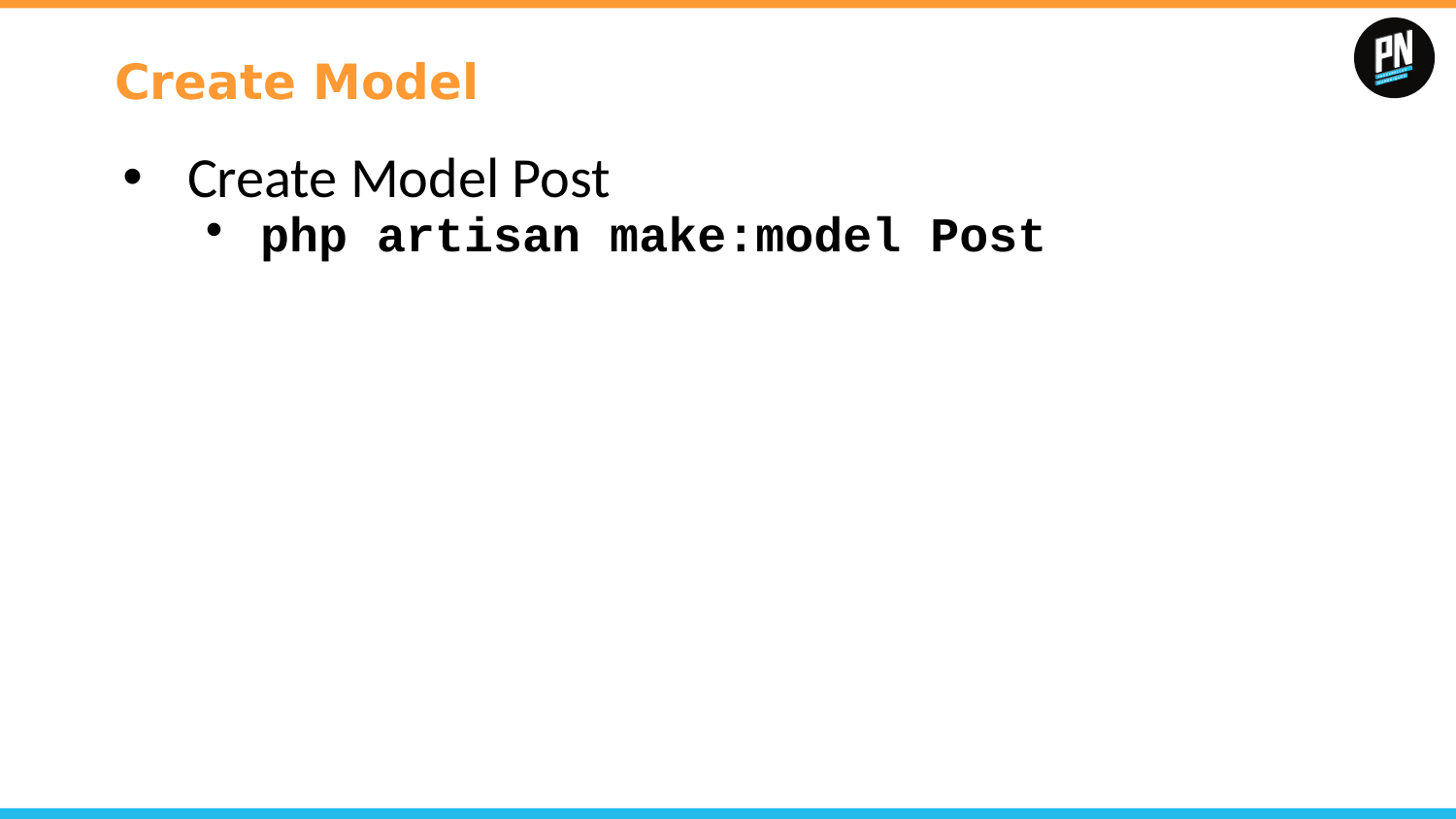

# Create Model
Create Model Post
php artisan make:model Post